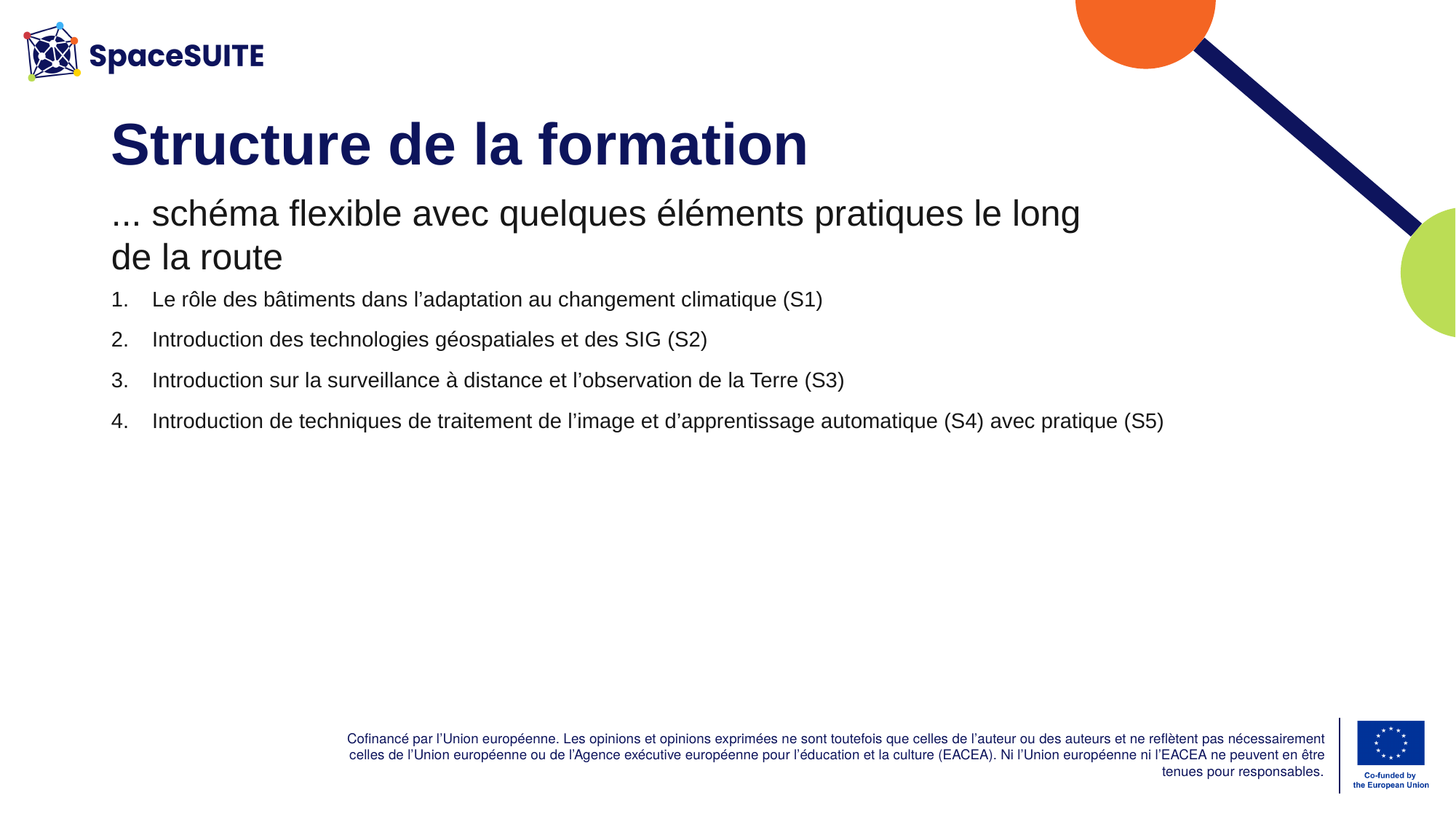

# Structure de la formation
... schéma flexible avec quelques éléments pratiques le long de la route
Le rôle des bâtiments dans l’adaptation au changement climatique (S1)
Introduction des technologies géospatiales et des SIG (S2)
Introduction sur la surveillance à distance et l’observation de la Terre (S3)
Introduction de techniques de traitement de l’image et d’apprentissage automatique (S4) avec pratique (S5)